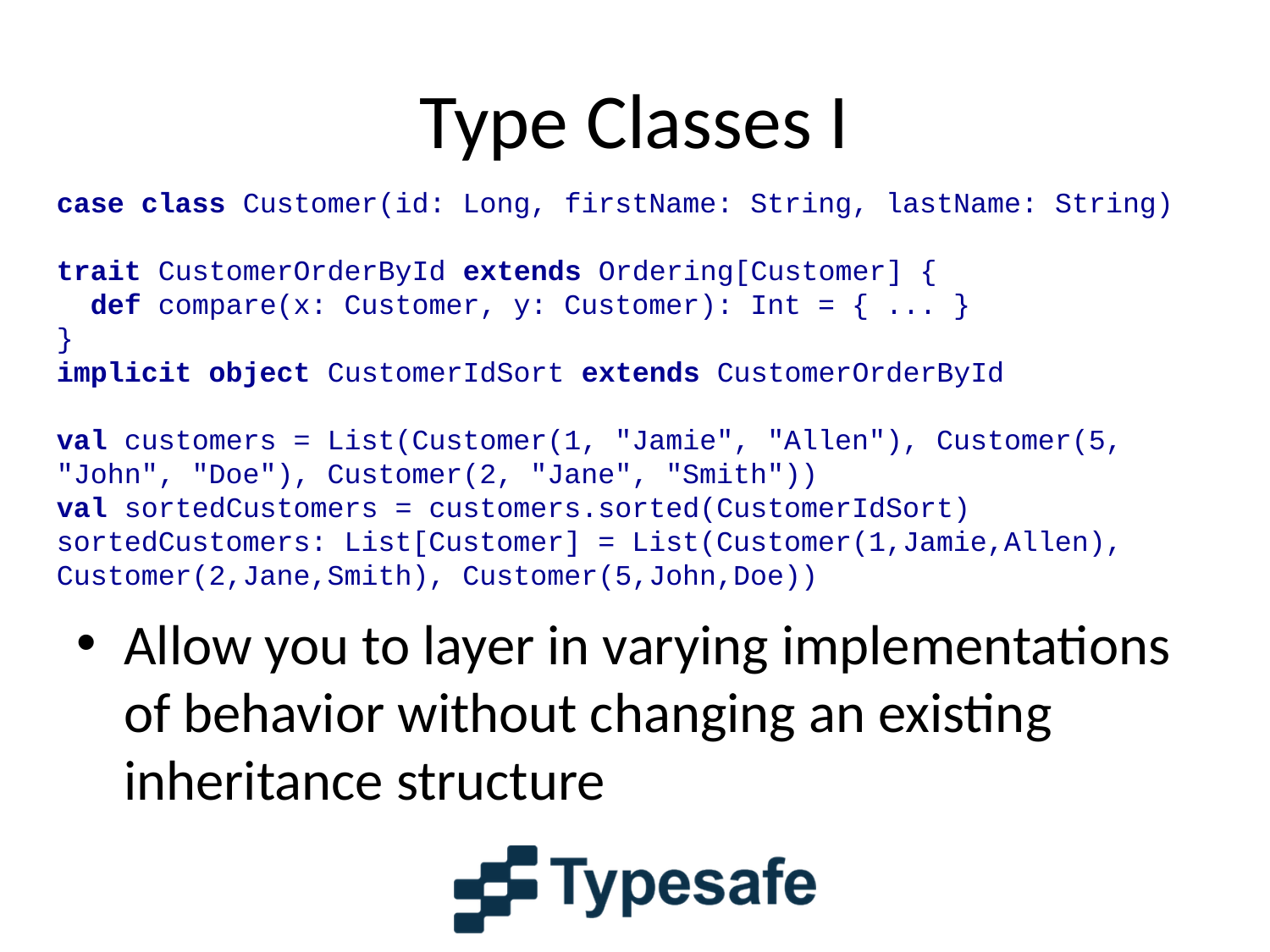

# Type Classes I
case class Customer(id: Long, firstName: String, lastName: String)

trait CustomerOrderById extends Ordering[Customer] {
  def compare(x: Customer, y: Customer): Int = { ... }
}
implicit object CustomerIdSort extends CustomerOrderById

val customers = List(Customer(1, "Jamie", "Allen"), Customer(5, "John", "Doe"), Customer(2, "Jane", "Smith"))
val sortedCustomers = customers.sorted(CustomerIdSort)
sortedCustomers: List[Customer] = List(Customer(1,Jamie,Allen), Customer(2,Jane,Smith), Customer(5,John,Doe))
Allow you to layer in varying implementations of behavior without changing an existing inheritance structure